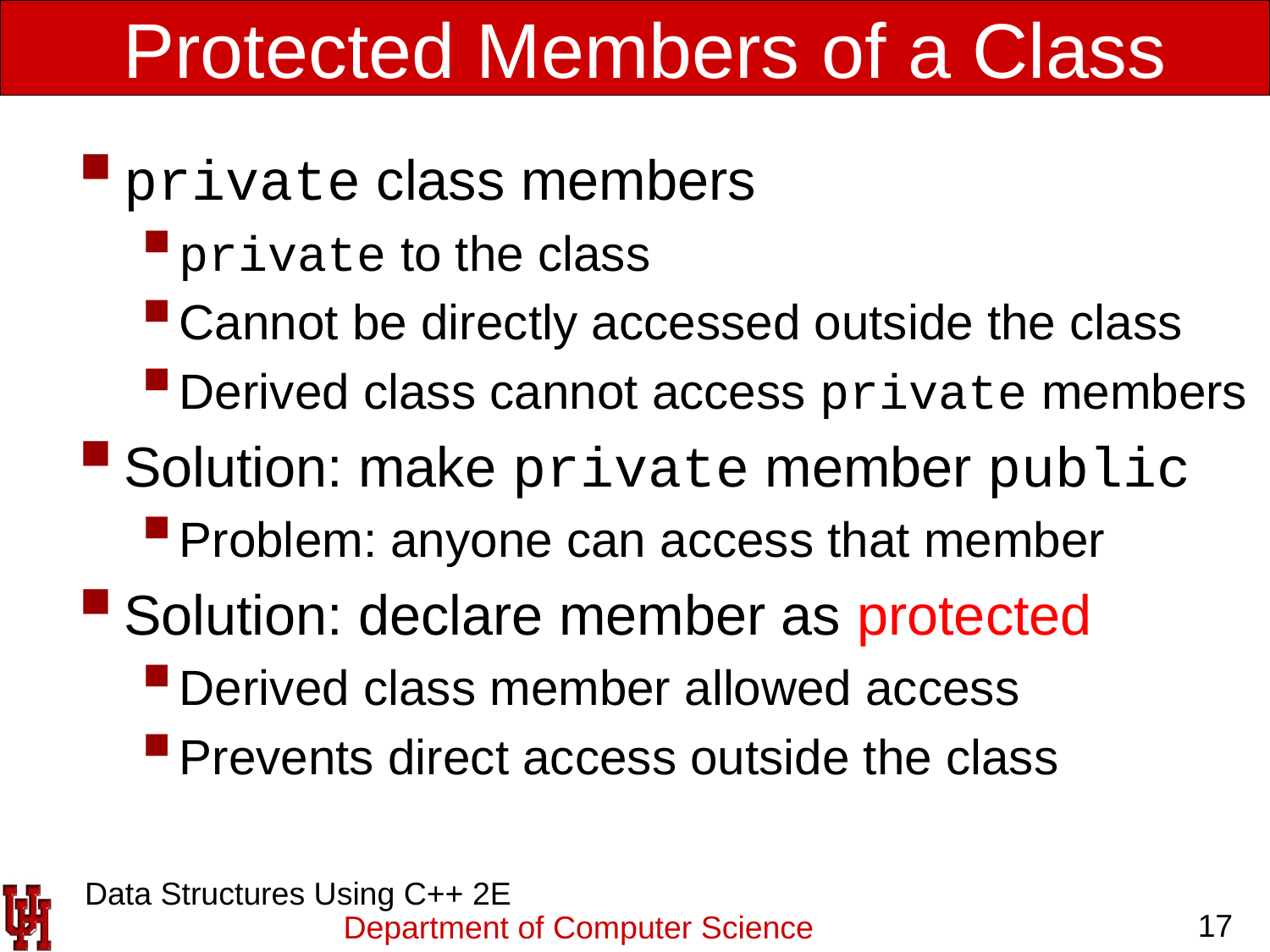

# Protected Members of a Class
private class members
private to the class
Cannot be directly accessed outside the class
Derived class cannot access private members
Solution: make private member public
Problem: anyone can access that member
Solution: declare member as protected
Derived class member allowed access
Prevents direct access outside the class
 Data Structures Using C++ 2E